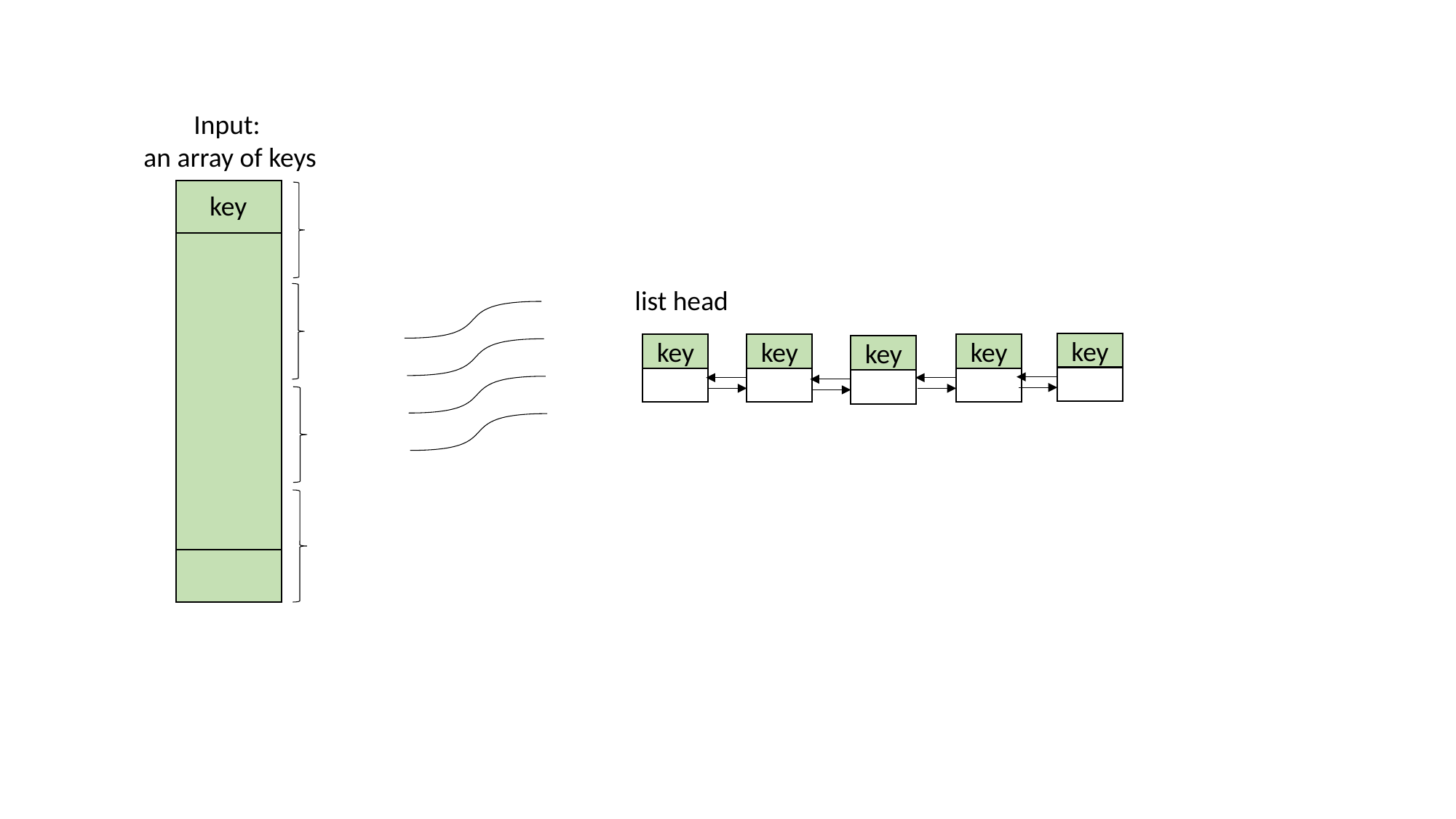

Input:
an array of keys

key
list head

key

key

key

key

key